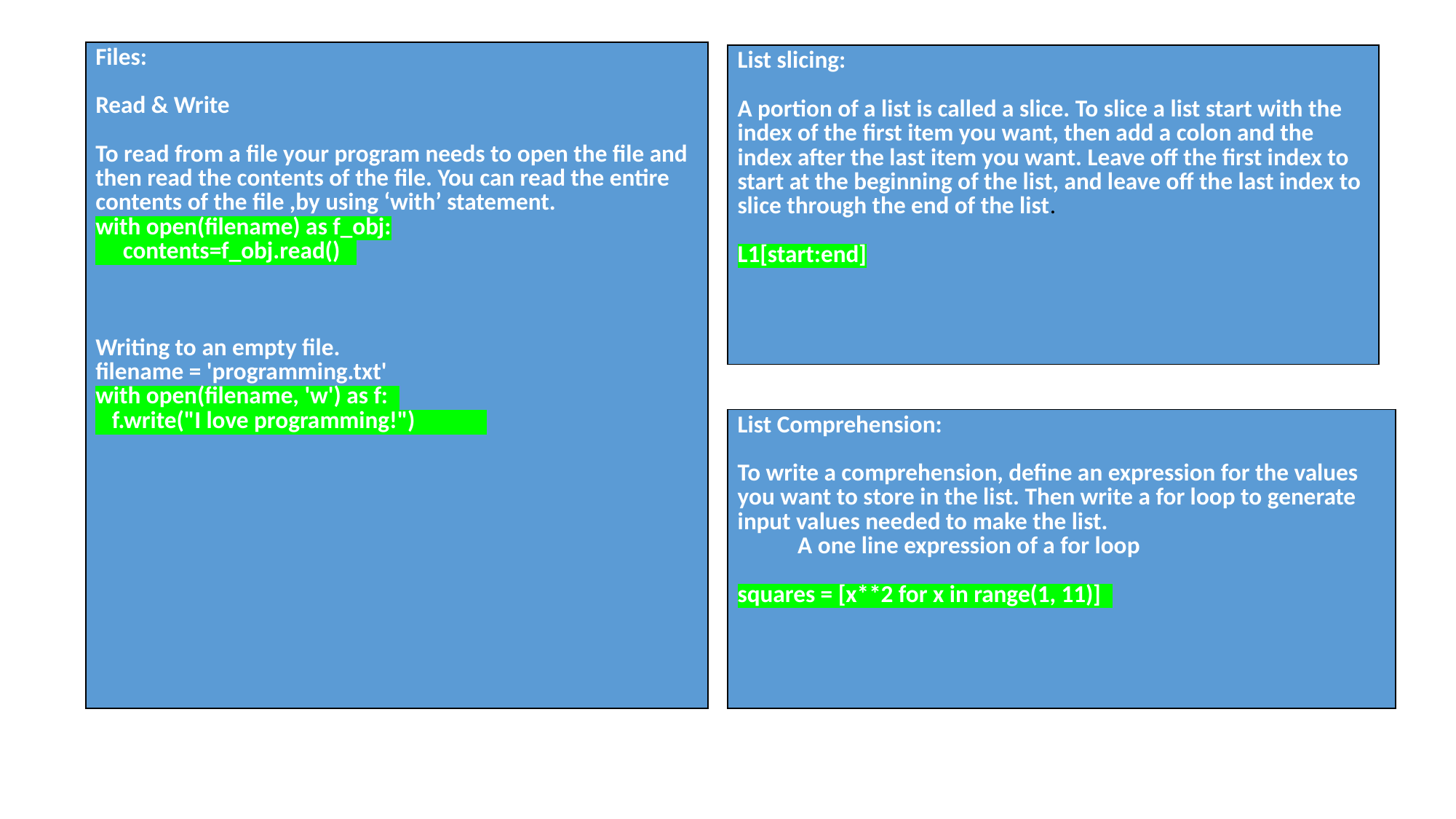

| Files: Read & Write To read from a file your program needs to open the file and then read the contents of the file. You can read the entire contents of the file ,by using ‘with’ statement. with open(filename) as f\_obj: contents=f\_obj.read() Writing to an empty file. filename = 'programming.txt' with open(filename, 'w') as f: f.write("I love programming!") |
| --- |
| List slicing: A portion of a list is called a slice. To slice a list start with the index of the first item you want, then add a colon and the index after the last item you want. Leave off the first index to start at the beginning of the list, and leave off the last index to slice through the end of the list. L1[start:end] |
| --- |
| List Comprehension: To write a comprehension, define an expression for the values you want to store in the list. Then write a for loop to generate input values needed to make the list. A one line expression of a for loop squares = [x\*\*2 for x in range(1, 11)] |
| --- |